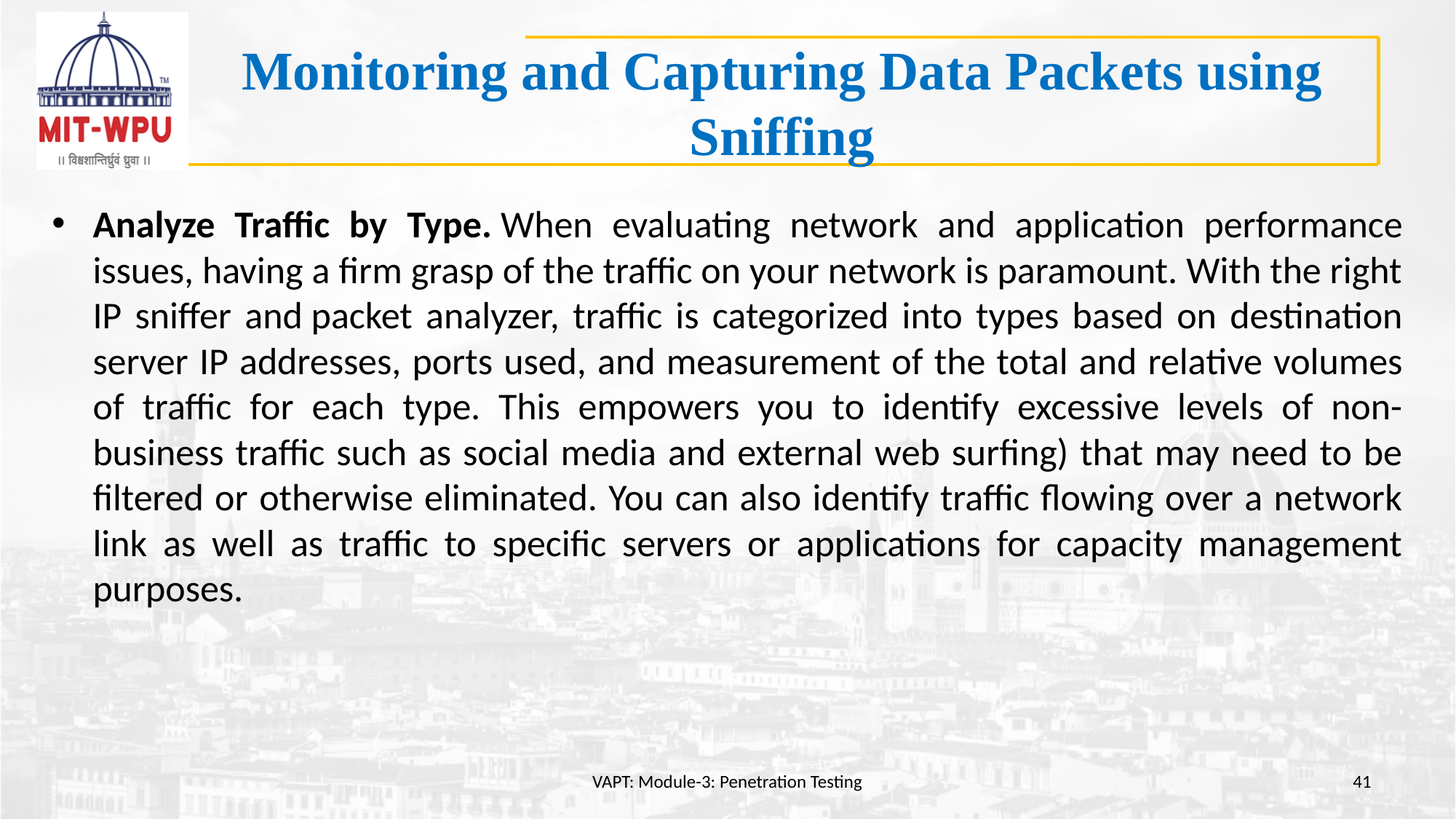

# Monitoring and Capturing Data Packets using Sniffing
Analyze Traffic by Type. When evaluating network and application performance issues, having a firm grasp of the traffic on your network is paramount. With the right IP sniffer and packet analyzer, traffic is categorized into types based on destination server IP addresses, ports used, and measurement of the total and relative volumes of traffic for each type. This empowers you to identify excessive levels of non-business traffic such as social media and external web surfing) that may need to be filtered or otherwise eliminated. You can also identify traffic flowing over a network link as well as traffic to specific servers or applications for capacity management purposes.
VAPT: Module-3: Penetration Testing
41